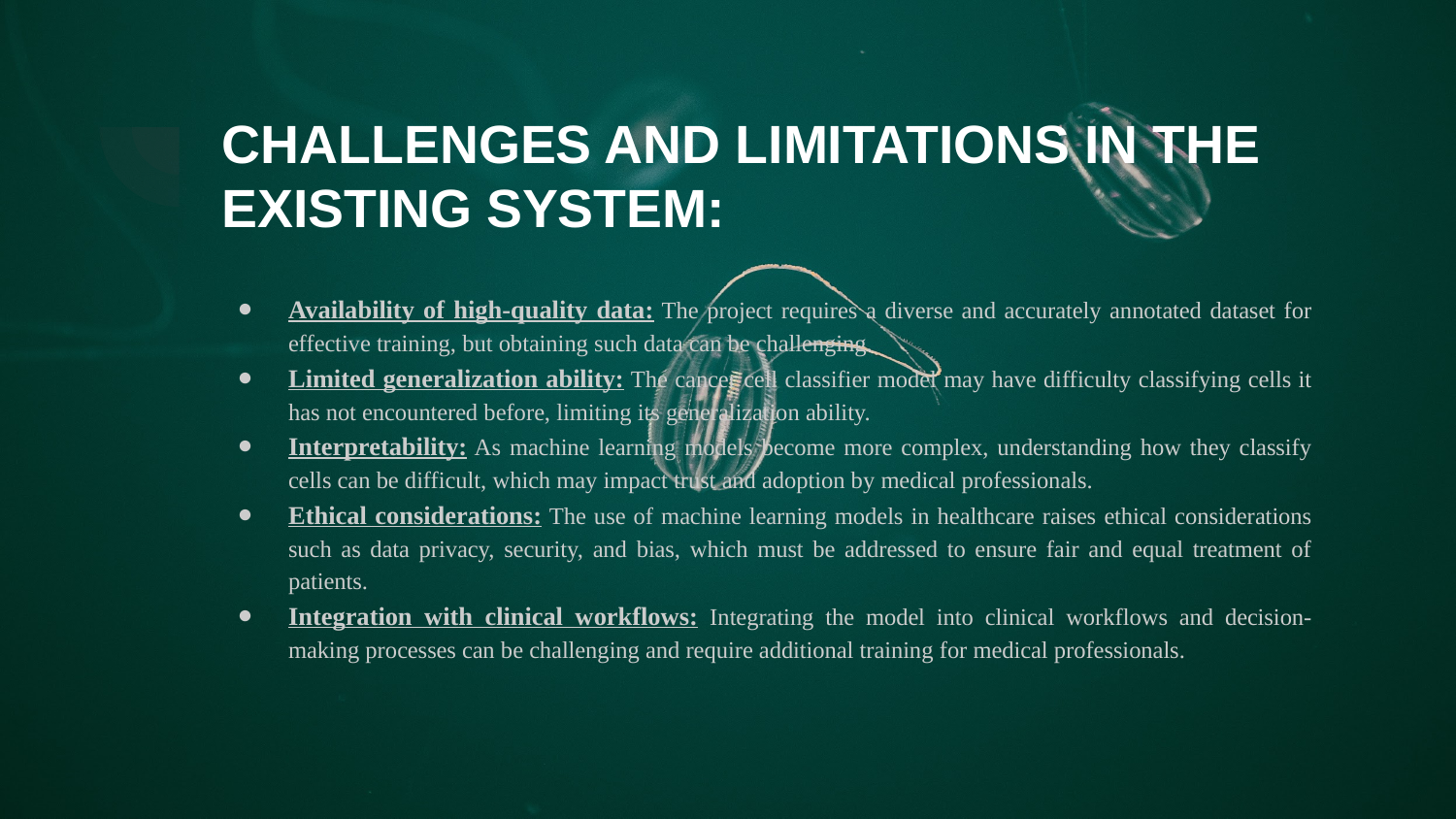

# CHALLENGES AND LIMITATIONS IN THE EXISTING SYSTEM:
Availability of high-quality data: The project requires a diverse and accurately annotated dataset for effective training, but obtaining such data can be challenging.
Limited generalization ability: The cancer cell classifier model may have difficulty classifying cells it has not encountered before, limiting its generalization ability.
Interpretability: As machine learning models become more complex, understanding how they classify cells can be difficult, which may impact trust and adoption by medical professionals.
Ethical considerations: The use of machine learning models in healthcare raises ethical considerations such as data privacy, security, and bias, which must be addressed to ensure fair and equal treatment of patients.
Integration with clinical workflows: Integrating the model into clinical workflows and decision-making processes can be challenging and require additional training for medical professionals.